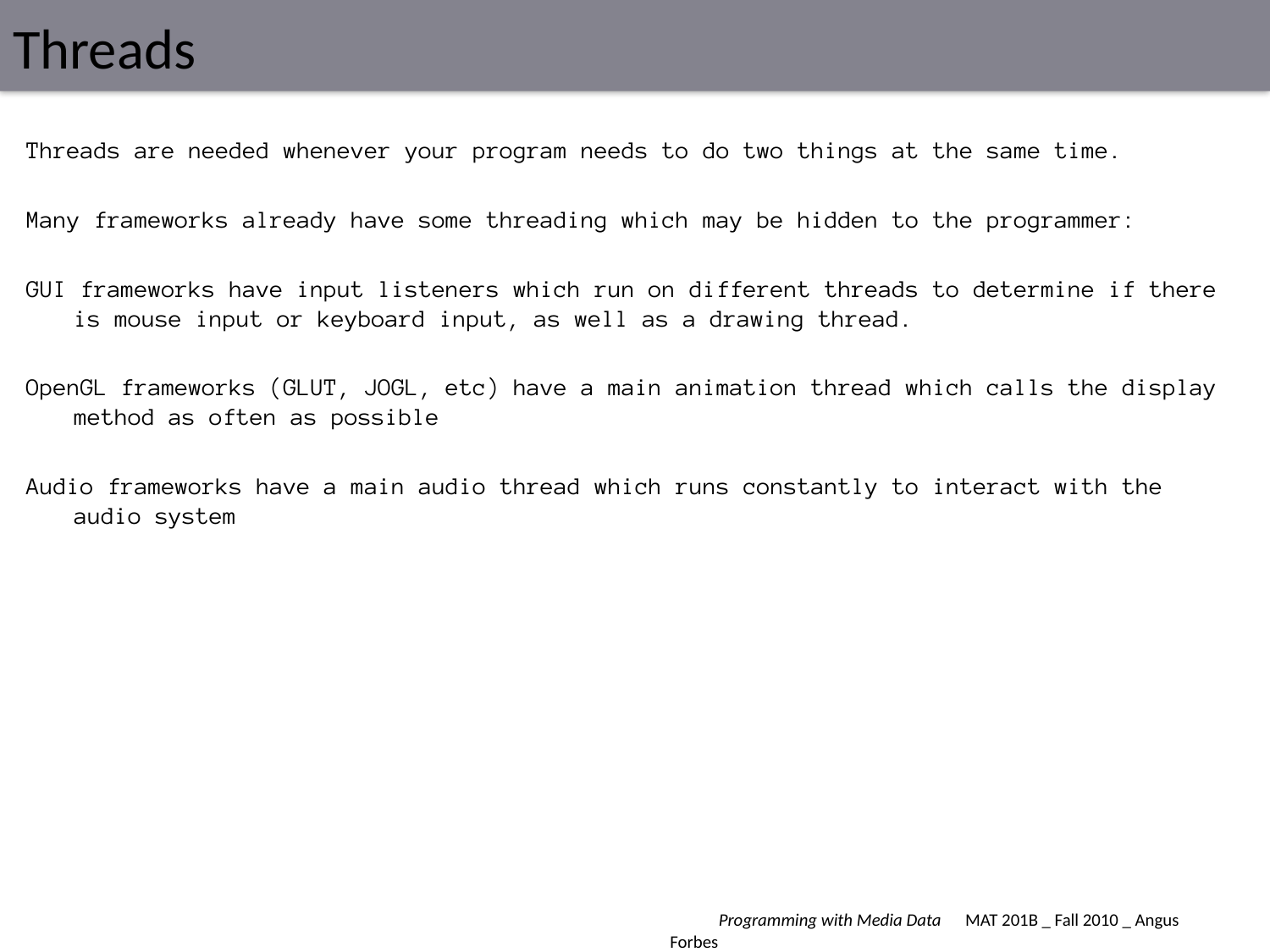

# Threads

Threads are needed whenever your program needs to do two things at the same time.

Many frameworks already have some threading which may be hidden to the programmer:

GUI frameworks have input listeners which run on different threads to determine if there is mouse input or keyboard input, as well as a drawing thread.

OpenGL frameworks (GLUT, JOGL, etc) have a main animation thread which calls the display method as often as possible

Audio frameworks have a main audio thread which runs constantly to interact with the audio system